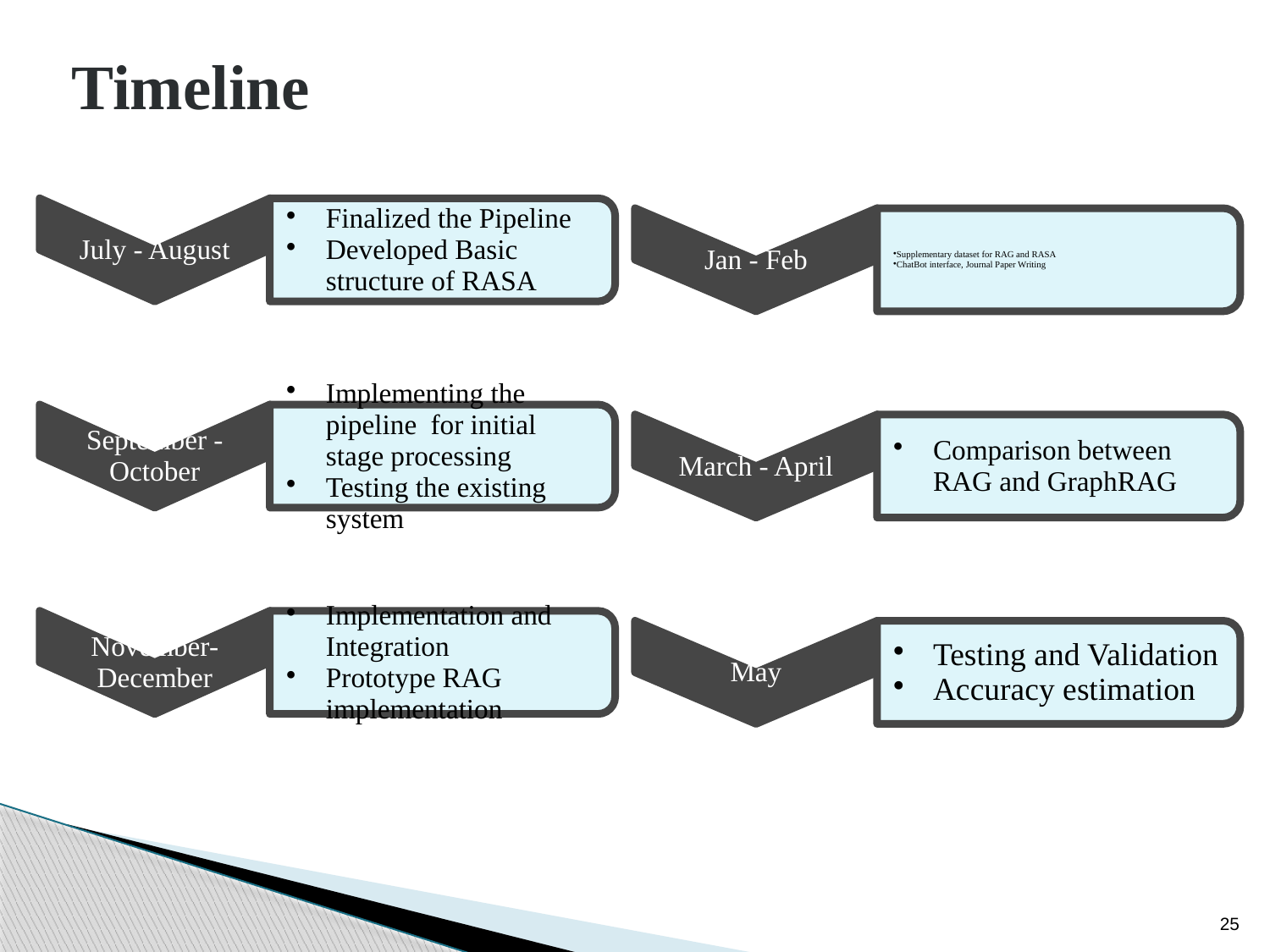

Timeline
Finalized the Pipeline
Developed Basic structure of RASA
September - October
Implementing the pipeline  for initial stage processing
Testing the existing system
November-December
July - August
Prototype RAG implementation
Implementation and Integration
Supplementary dataset for RAG and RASA
ChatBot interface, Journal Paper Writing
March - April
Comparison between RAG and GraphRAG
May
Jan - Feb
Testing and Validation
Accuracy estimation
25